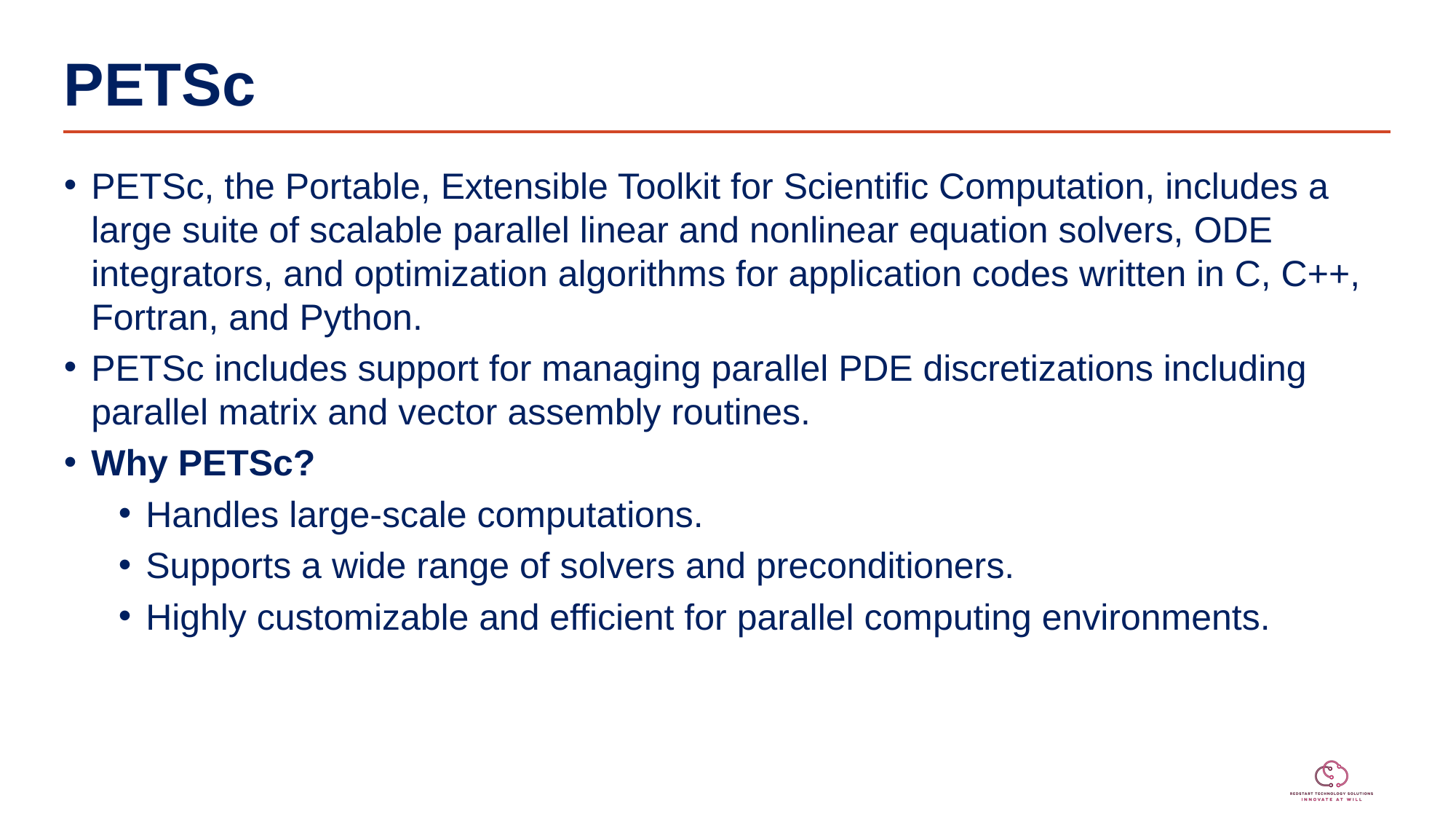

# PETSc
PETSc, the Portable, Extensible Toolkit for Scientific Computation, includes a large suite of scalable parallel linear and nonlinear equation solvers, ODE integrators, and optimization algorithms for application codes written in C, C++, Fortran, and Python.
PETSc includes support for managing parallel PDE discretizations including parallel matrix and vector assembly routines.
Why PETSc?
Handles large-scale computations.
Supports a wide range of solvers and preconditioners.
Highly customizable and efficient for parallel computing environments.